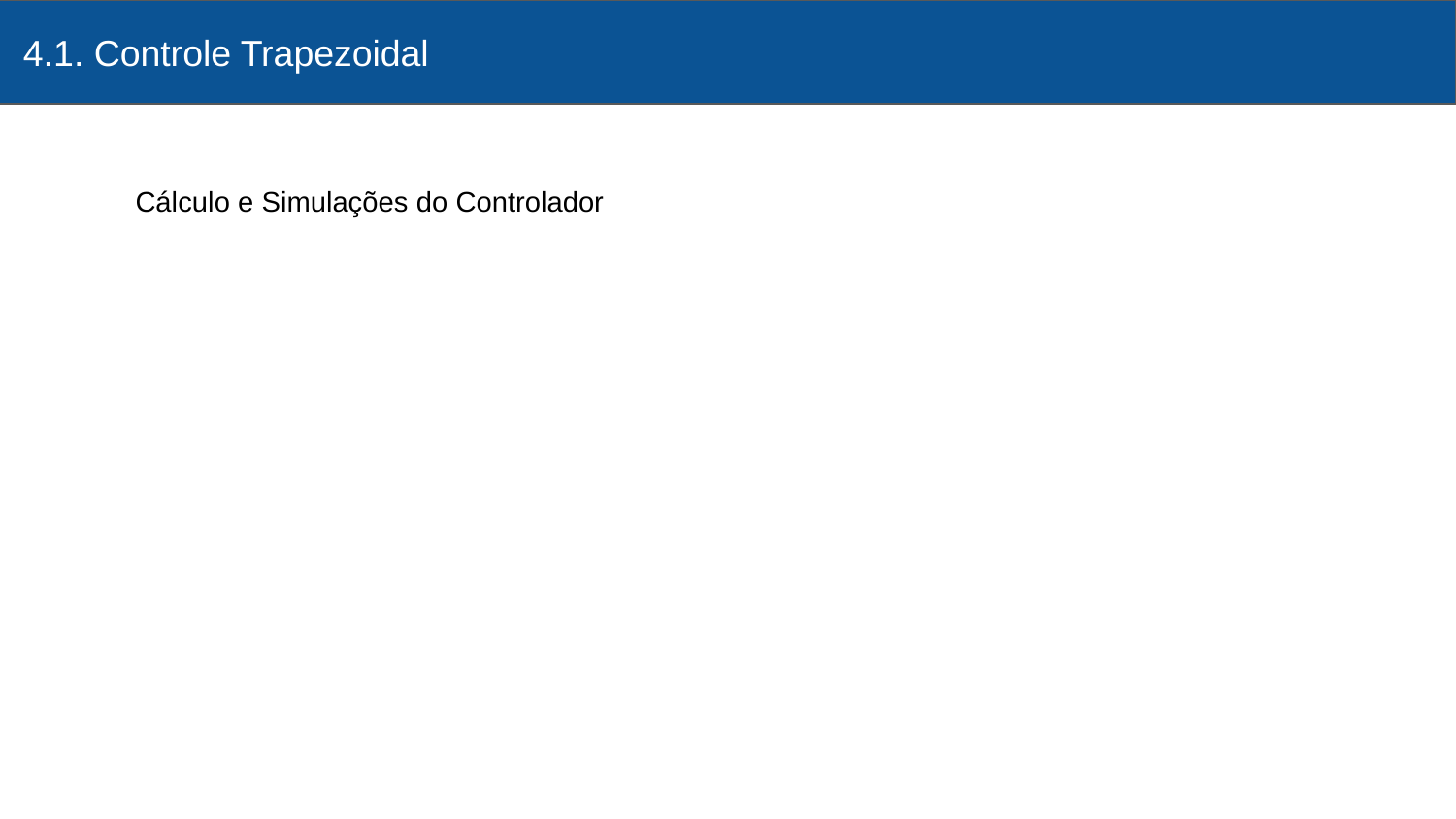

4.1. Controle Trapezoidal

# Asakadkjad
Cálculo e Simulações do Controlador